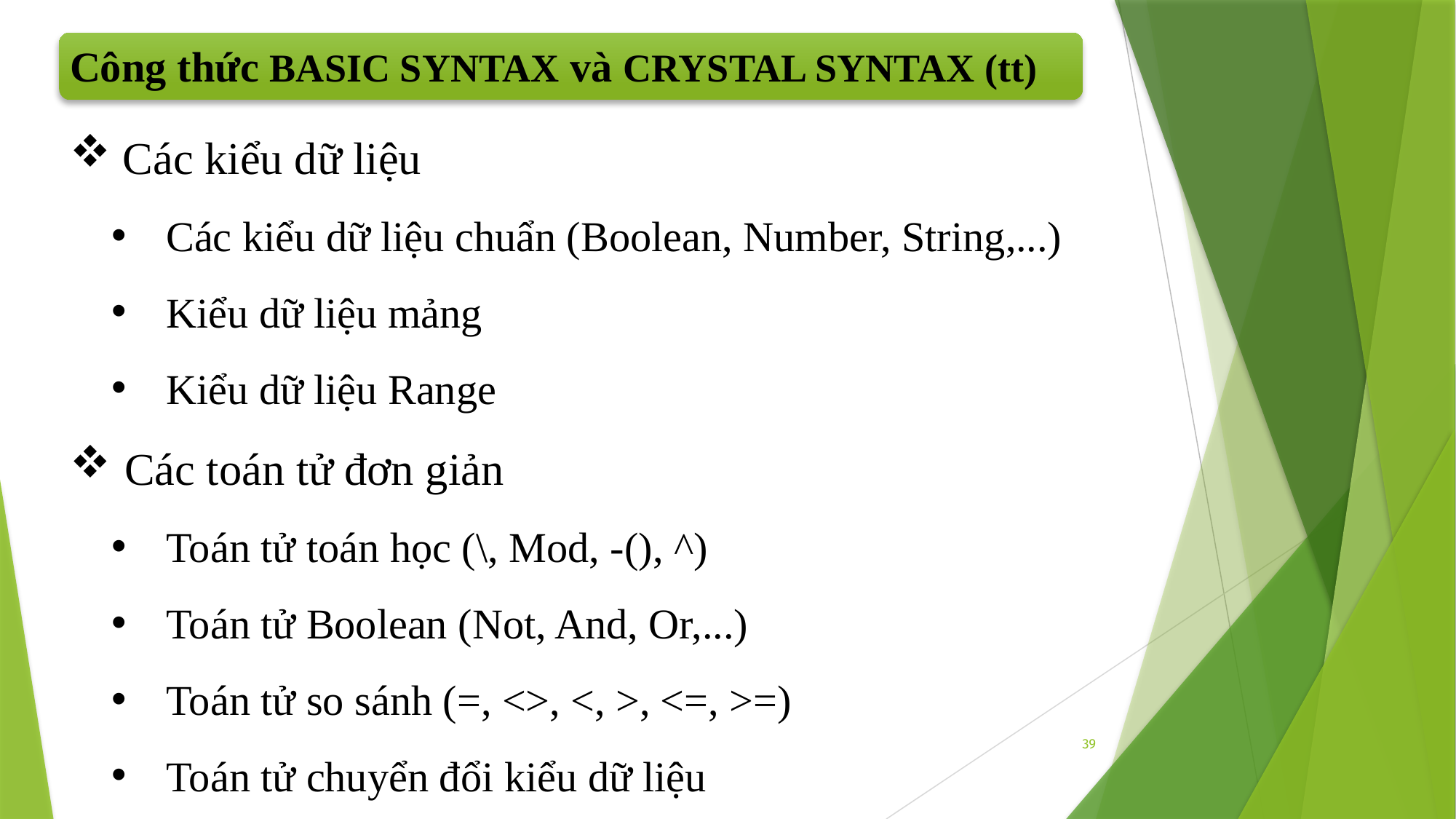

Công thức BASIC SYNTAX và CRYSTAL SYNTAX (tt)
 Các kiểu dữ liệu
Các kiểu dữ liệu chuẩn (Boolean, Number, String,...)
Kiểu dữ liệu mảng
Kiểu dữ liệu Range
Các toán tử đơn giản
Toán tử toán học (\, Mod, -(), ^)
Toán tử Boolean (Not, And, Or,...)
Toán tử so sánh (=, <>, <, >, <=, >=)
Toán tử chuyển đổi kiểu dữ liệu
39